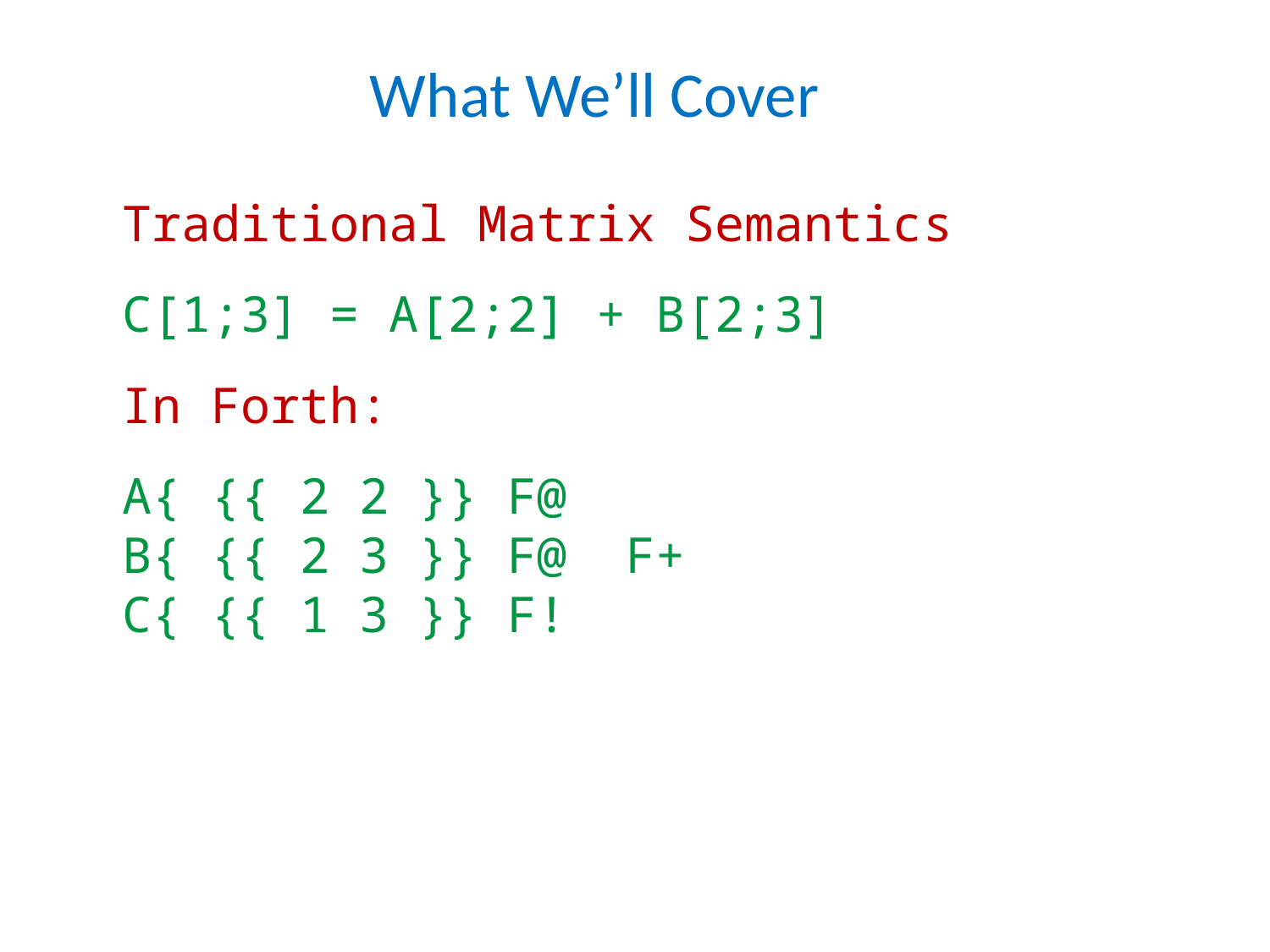

What We’ll Cover
Traditional Matrix Semantics
C[1;3] = A[2;2] + B[2;3]
In Forth:
A{ {{ 2 2 }} F@
B{ {{ 2 3 }} F@  F+
C{ {{ 1 3 }} F!